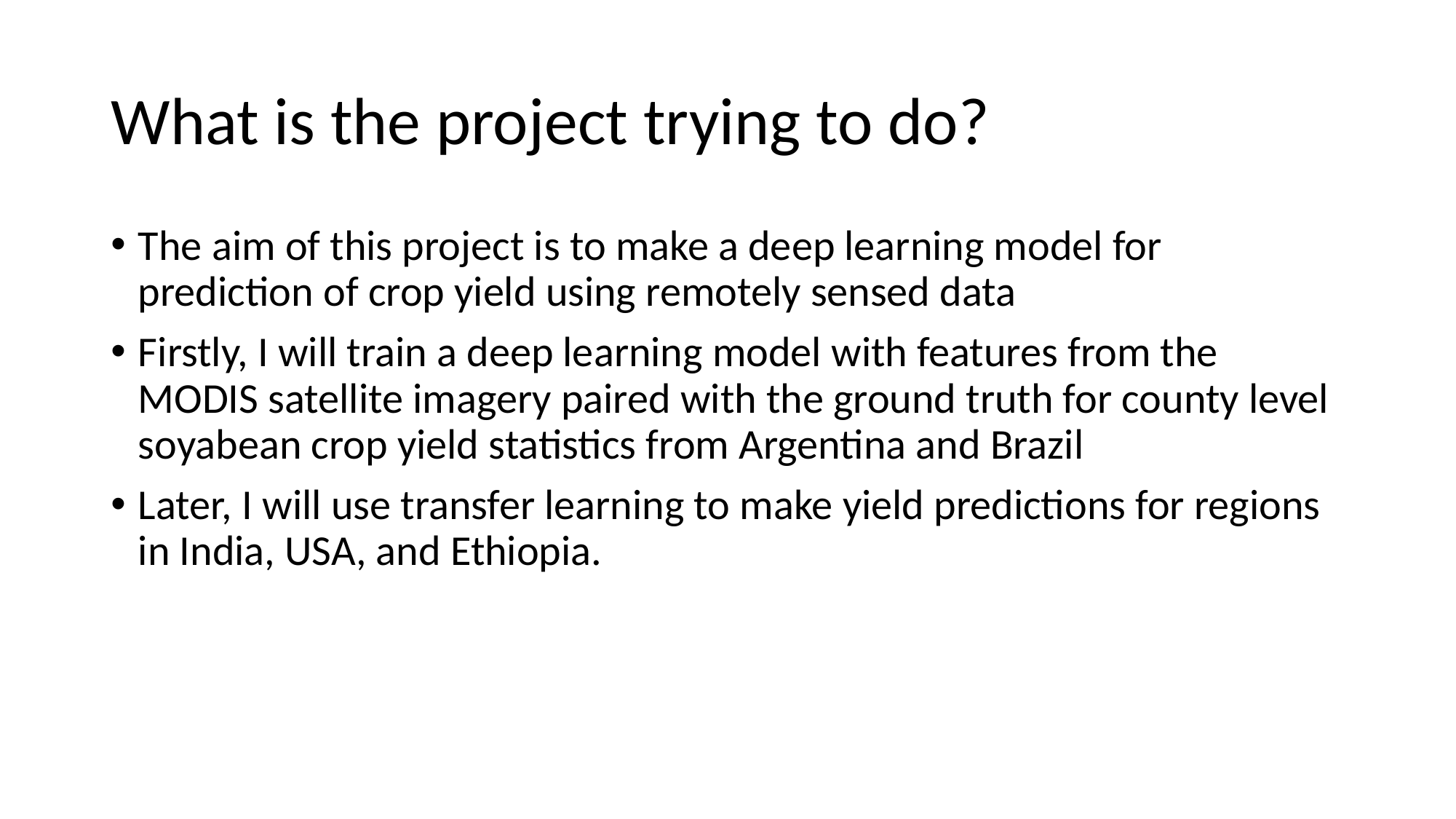

# What is the project trying to do?
The aim of this project is to make a deep learning model for prediction of crop yield using remotely sensed data
Firstly, I will train a deep learning model with features from the MODIS satellite imagery paired with the ground truth for county level soyabean crop yield statistics from Argentina and Brazil
Later, I will use transfer learning to make yield predictions for regions in India, USA, and Ethiopia.